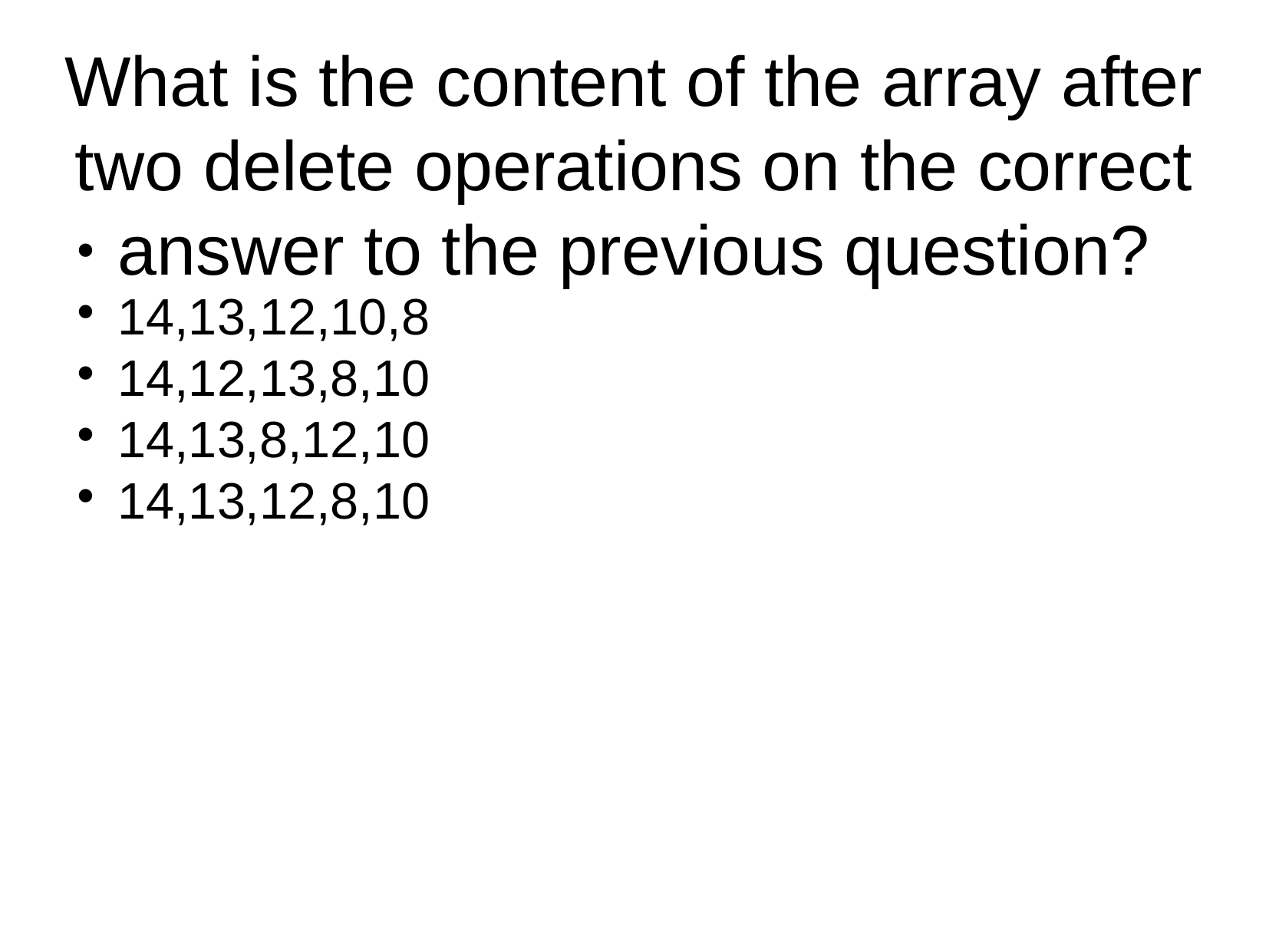

What is the content of the array after two delete operations on the correct answer to the previous question?

14,13,12,10,8
14,12,13,8,10
14,13,8,12,10
14,13,12,8,10